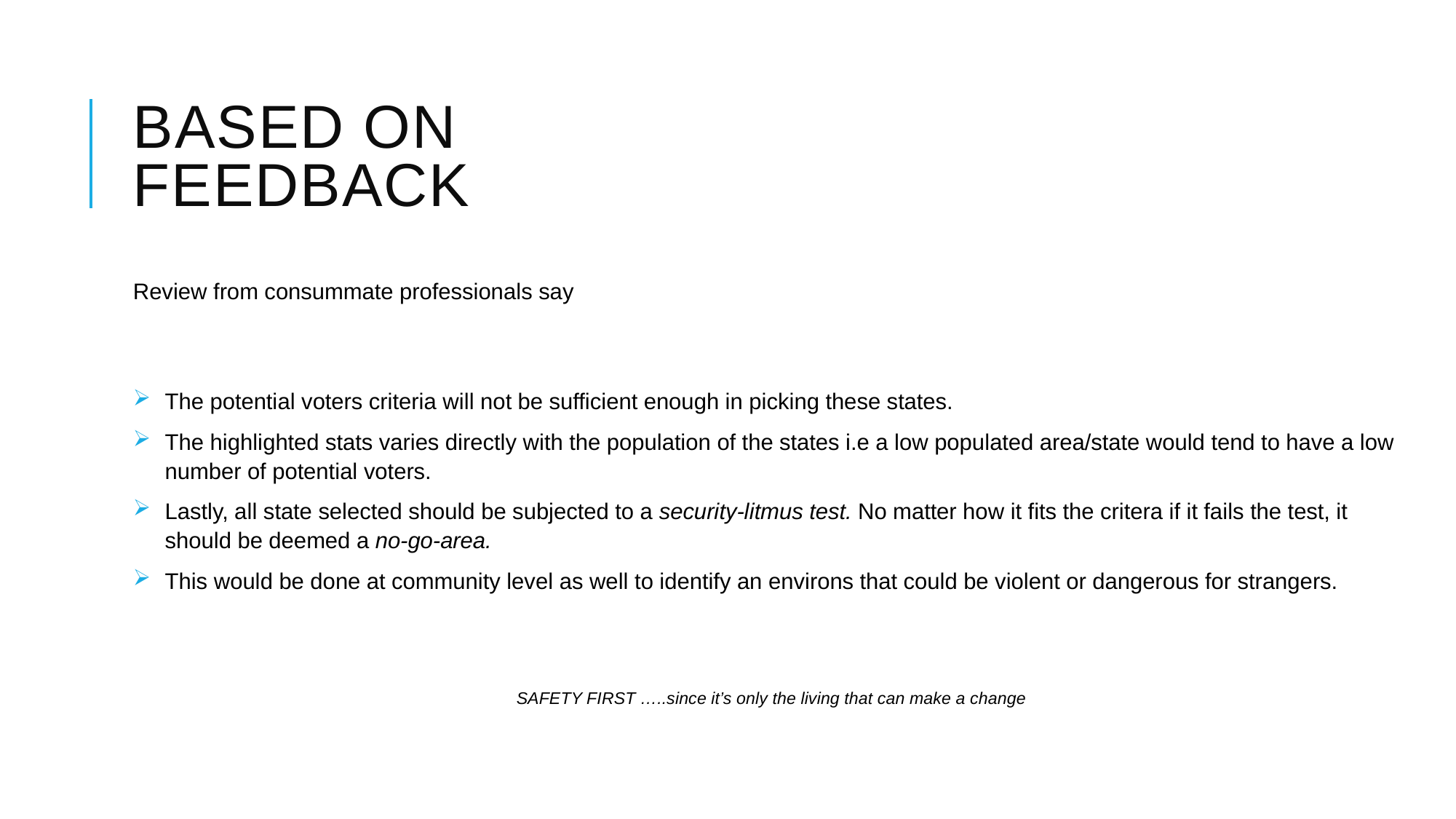

# Based on feedback
Review from consummate professionals say

The potential voters criteria will not be sufficient enough in picking these states.
The highlighted stats varies directly with the population of the states i.e a low populated area/state would tend to have a low number of potential voters.
Lastly, all state selected should be subjected to a security-litmus test. No matter how it fits the critera if it fails the test, it should be deemed a no-go-area.
This would be done at community level as well to identify an environs that could be violent or dangerous for strangers.

SAFETY FIRST …..since it’s only the living that can make a change